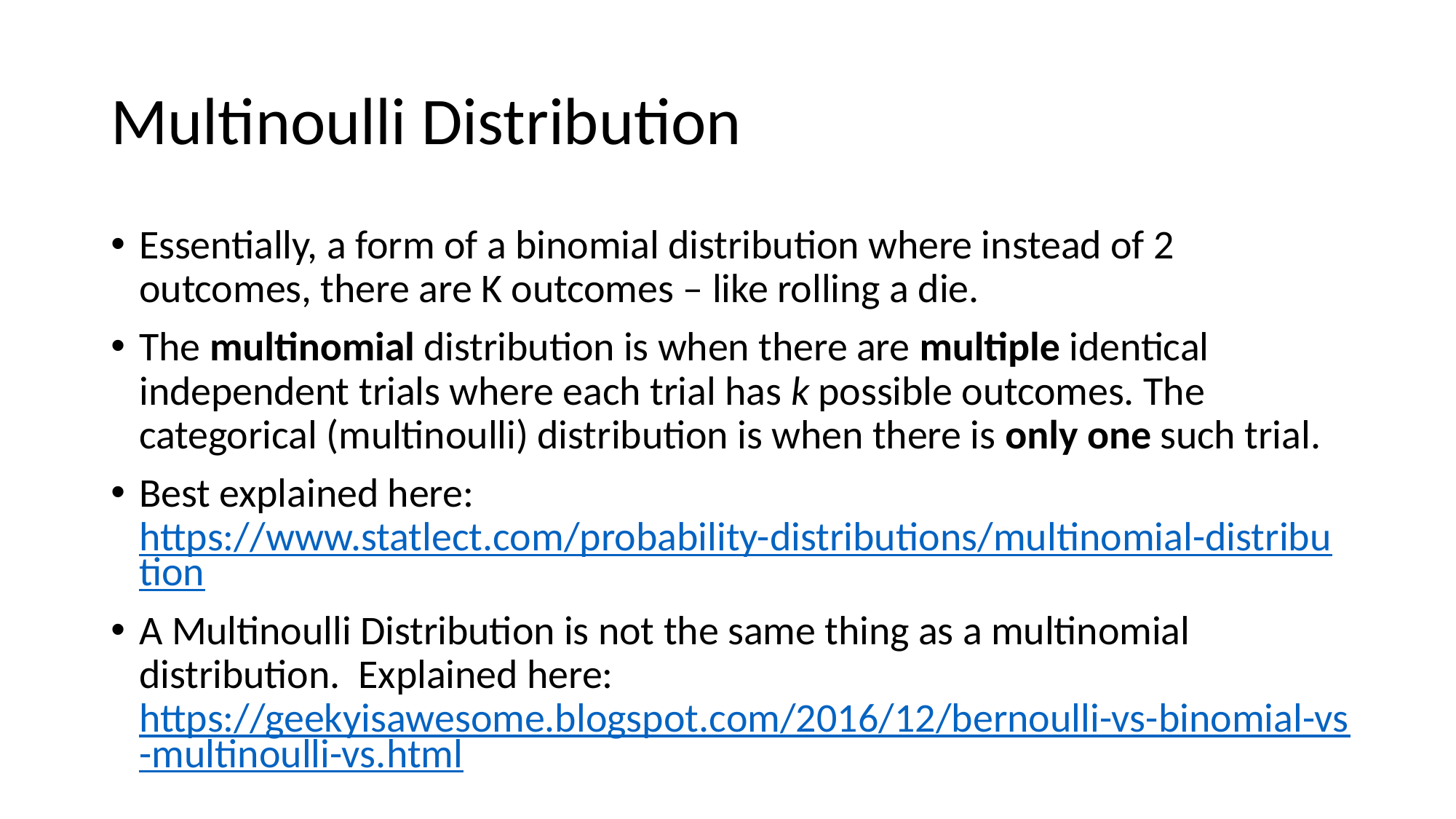

# Multinoulli Distribution
Essentially, a form of a binomial distribution where instead of 2 outcomes, there are K outcomes – like rolling a die.
The multinomial distribution is when there are multiple identical independent trials where each trial has k possible outcomes. The categorical (multinoulli) distribution is when there is only one such trial.
Best explained here: https://www.statlect.com/probability-distributions/multinomial-distribution
A Multinoulli Distribution is not the same thing as a multinomial distribution.  Explained here: https://geekyisawesome.blogspot.com/2016/12/bernoulli-vs-binomial-vs-multinoulli-vs.html